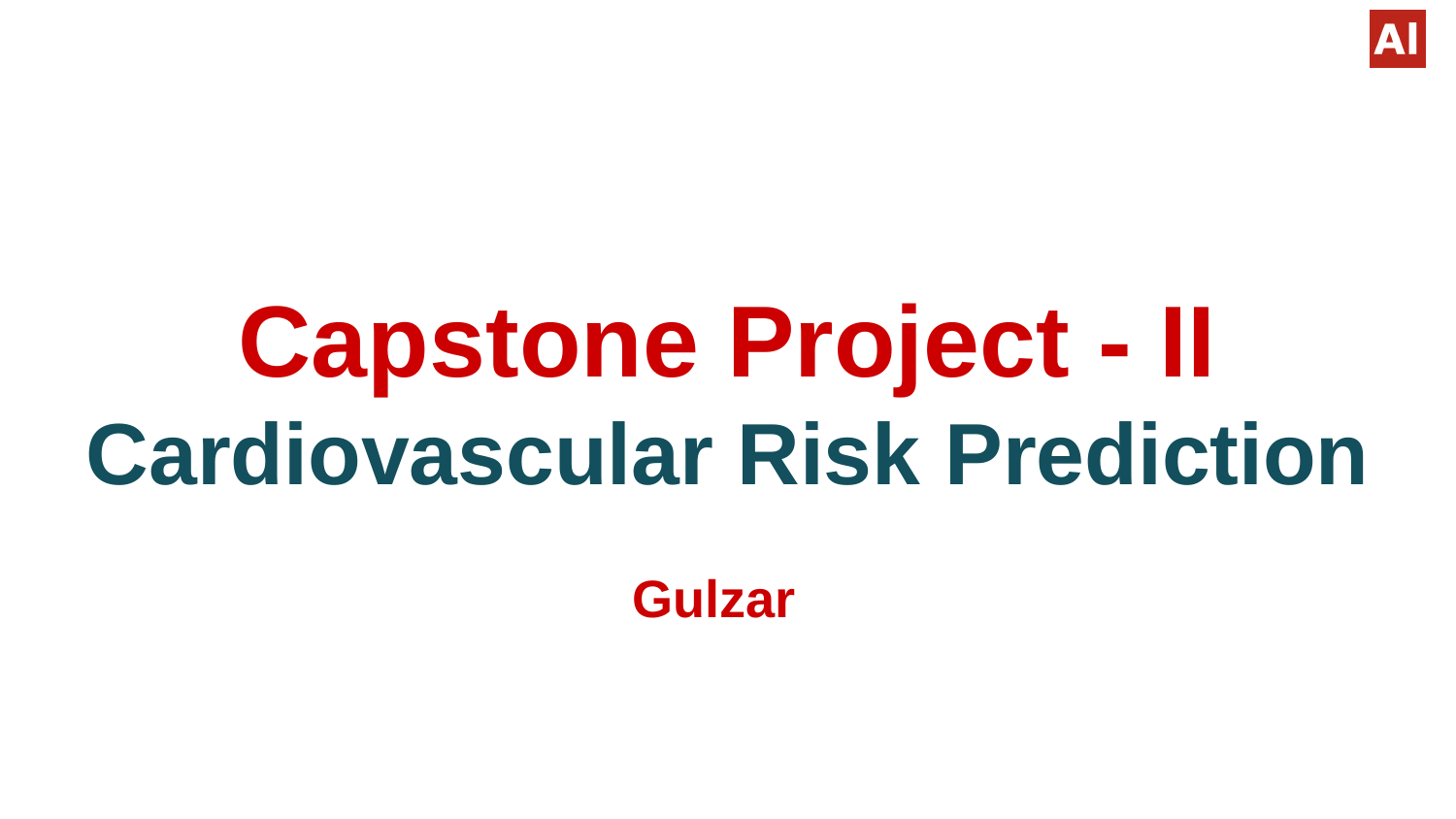

# Capstone Project - II
Cardiovascular Risk Prediction

                                       Gulzar